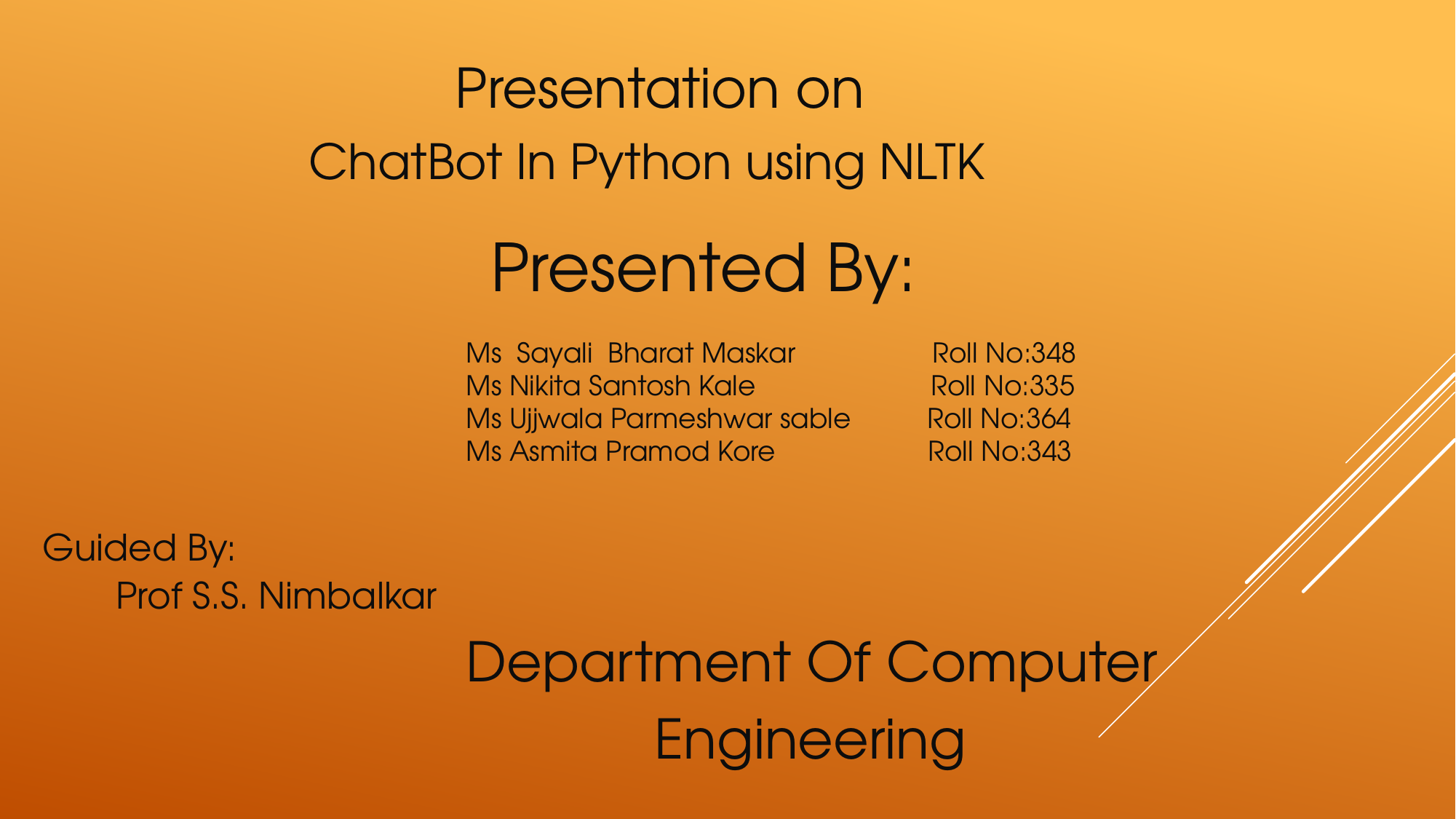

#
Presentation on
ChatBot In Python using NLTK
Presented By:
Ms  Sayali  Bharat Maskar                  Roll No:348
Ms Nikita Santosh Kale                       Roll No:335
Ms Ujjwala Parmeshwar sable          Roll No:364
Ms Asmita Pramod Kore                    Roll No:343
Guided By:
Prof S.S. Nimbalkar
Department Of Computer
Engineering